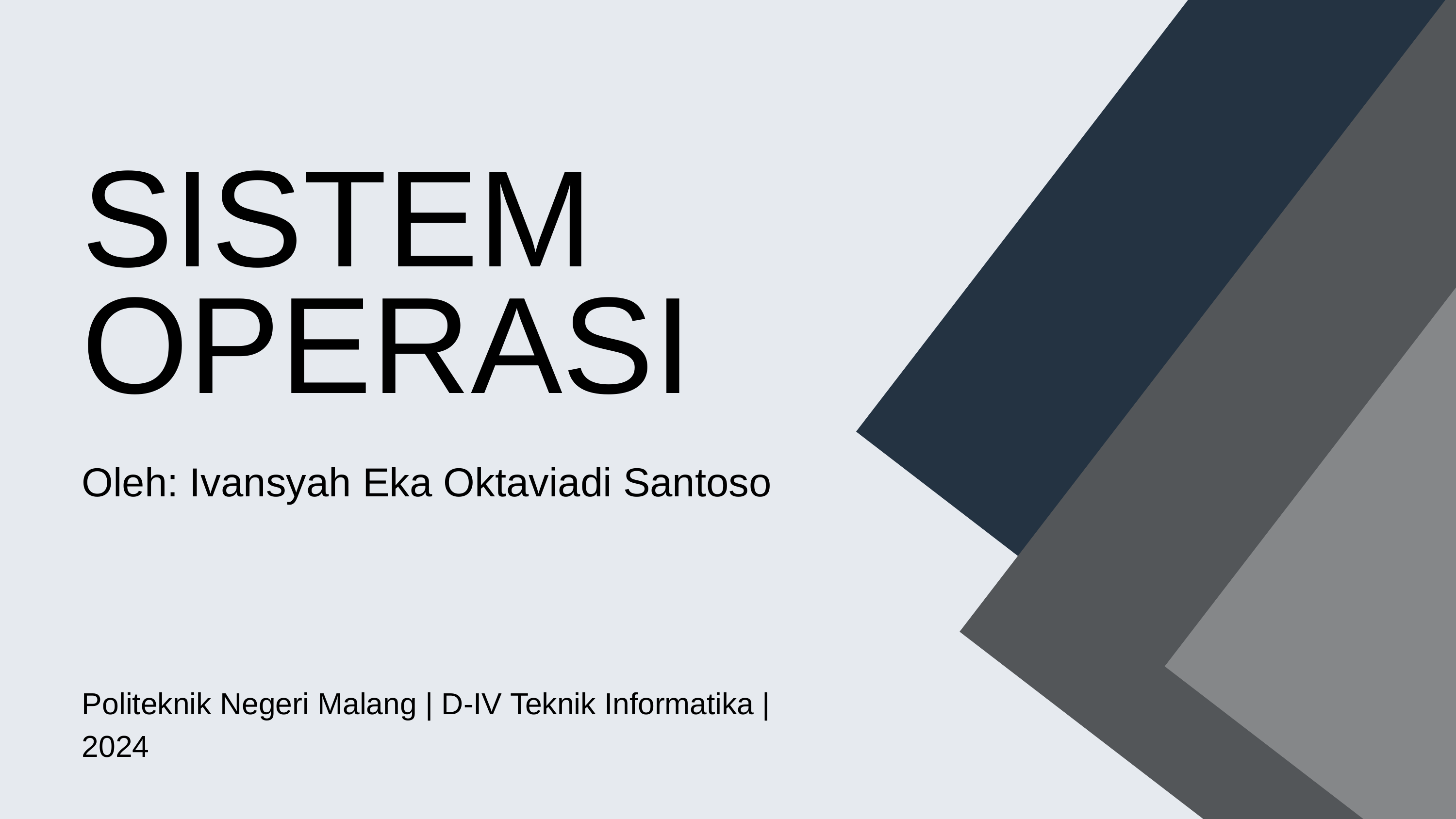

SISTEM OPERASI
Oleh: Ivansyah Eka Oktaviadi Santoso
Politeknik Negeri Malang | D-IV Teknik Informatika | 2024